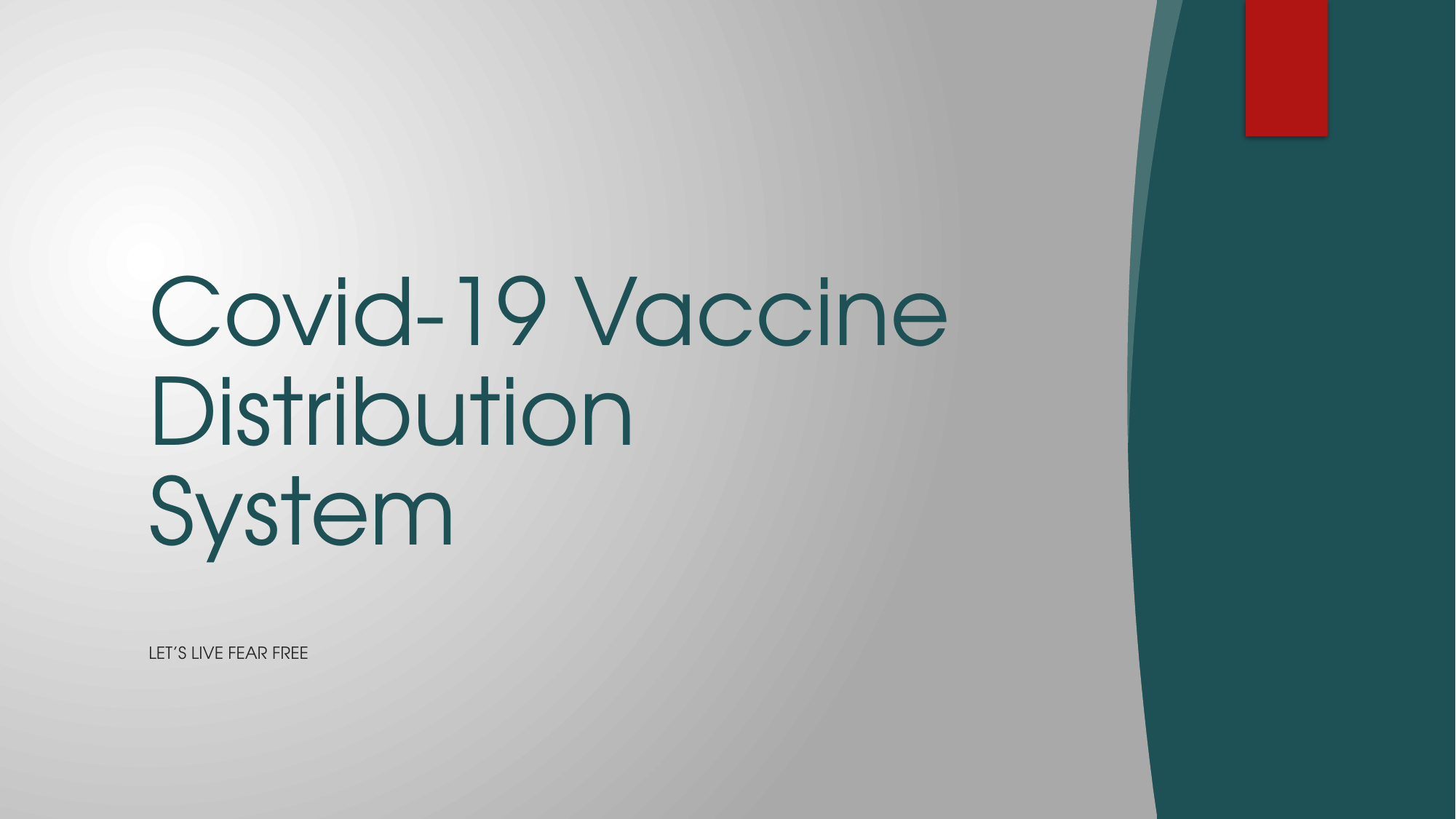

# Covid-19 Vaccine Distribution System

Let’s live fear free